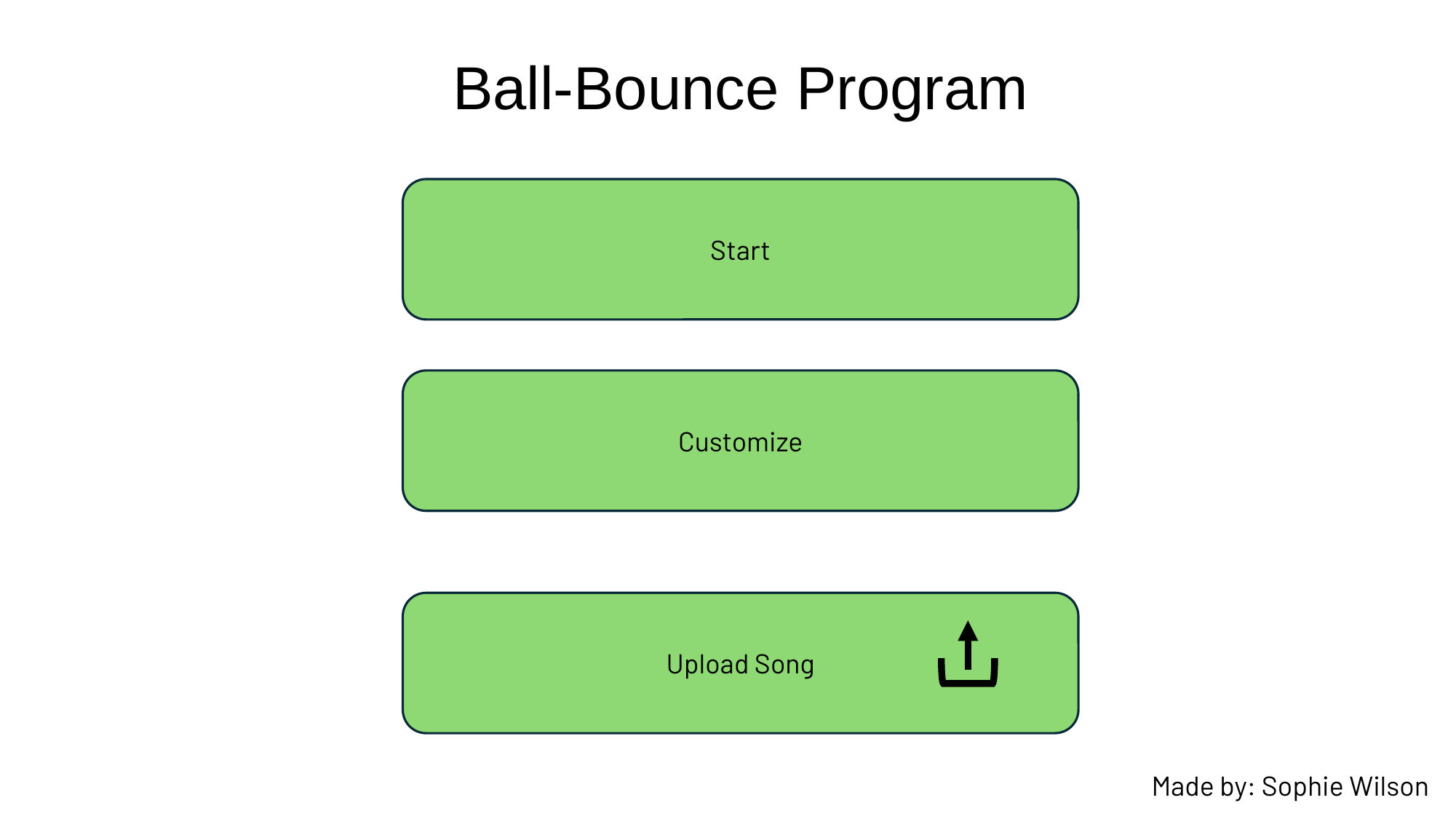

Ball-Bounce Program
Start
Customize
Upload Song

Made by: Sophie Wilson